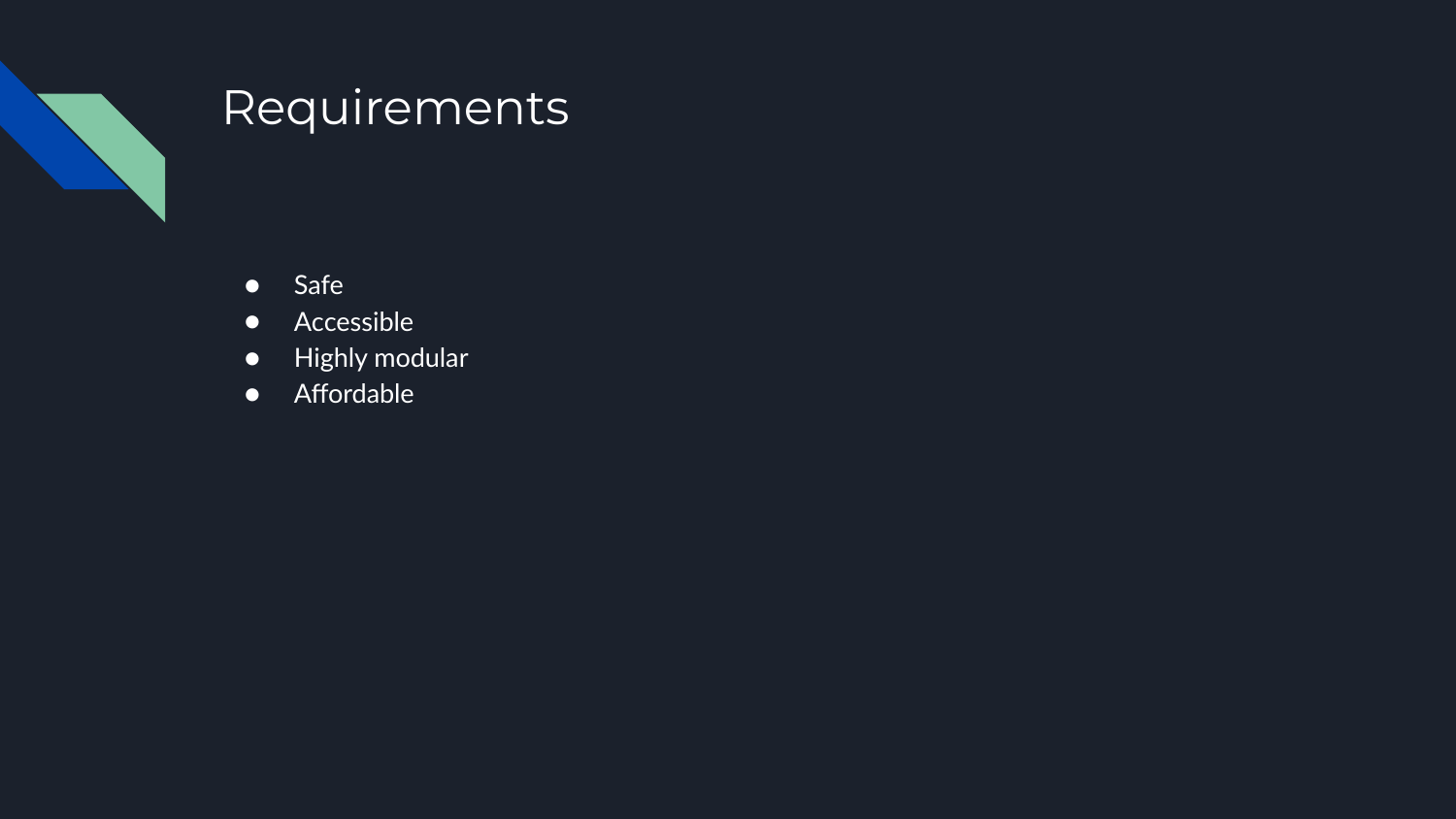

# Requirements
Safe
Accessible
Highly modular
Affordable